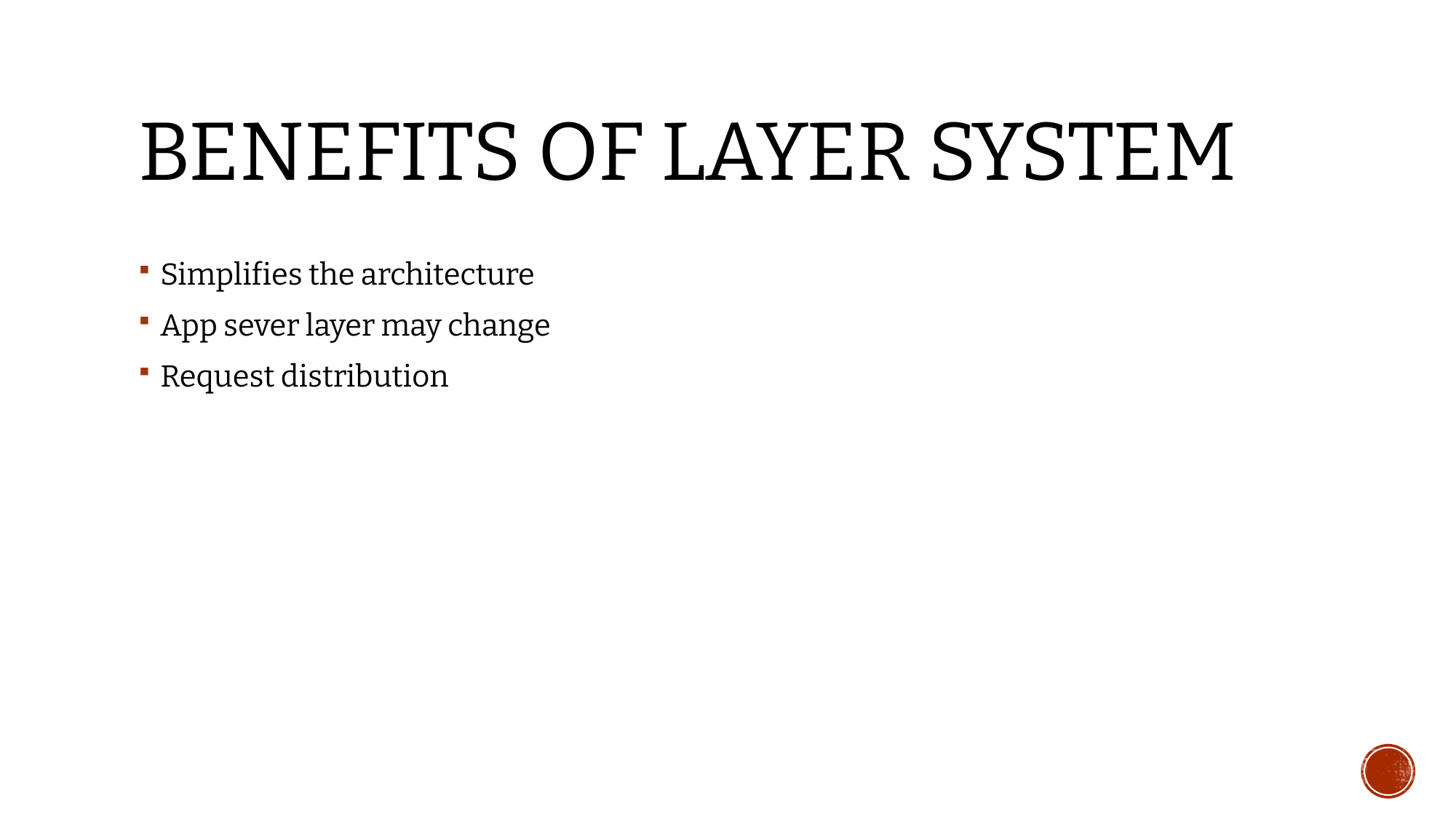

# Benefits of layer system
Simplifies the architecture
App sever layer may change
Request distribution